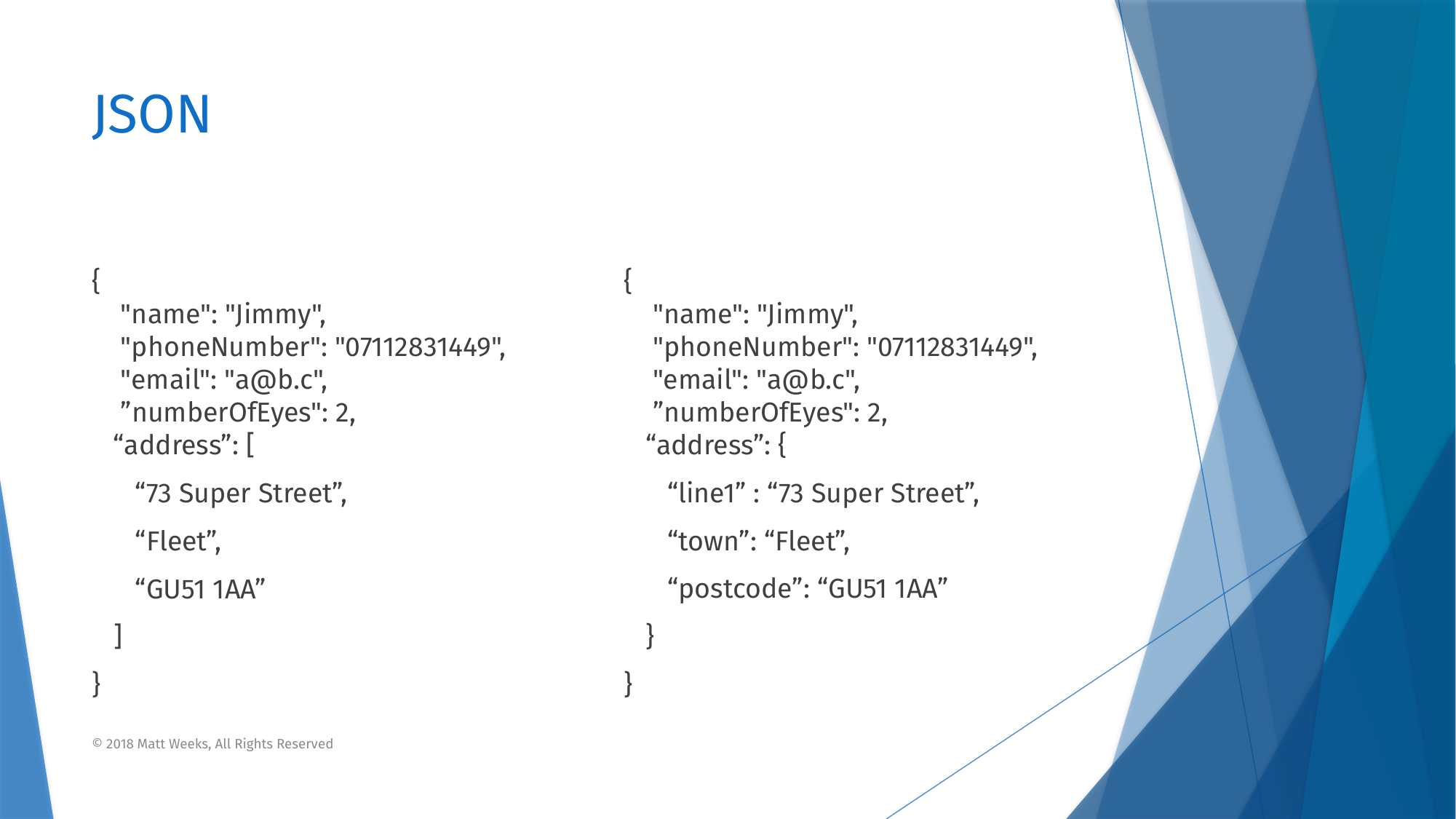

# JSON
{
    "name": "Jimmy",
    "phoneNumber": "07112831449",
    "email": "a@b.c",
    ”numberOfEyes": 2,
   “address”: [
      “73 Super Street”,
      “Fleet”,
      “GU51 1AA”
   ]
}
{
    "name": "Jimmy",
    "phoneNumber": "07112831449",
    "email": "a@b.c",
    ”numberOfEyes": 2,
   “address”: {
      “line1” : “73 Super Street”,
      “town”: “Fleet”,
      “postcode”: “GU51 1AA”
   }
}
© 2018 Matt Weeks, All Rights Reserved